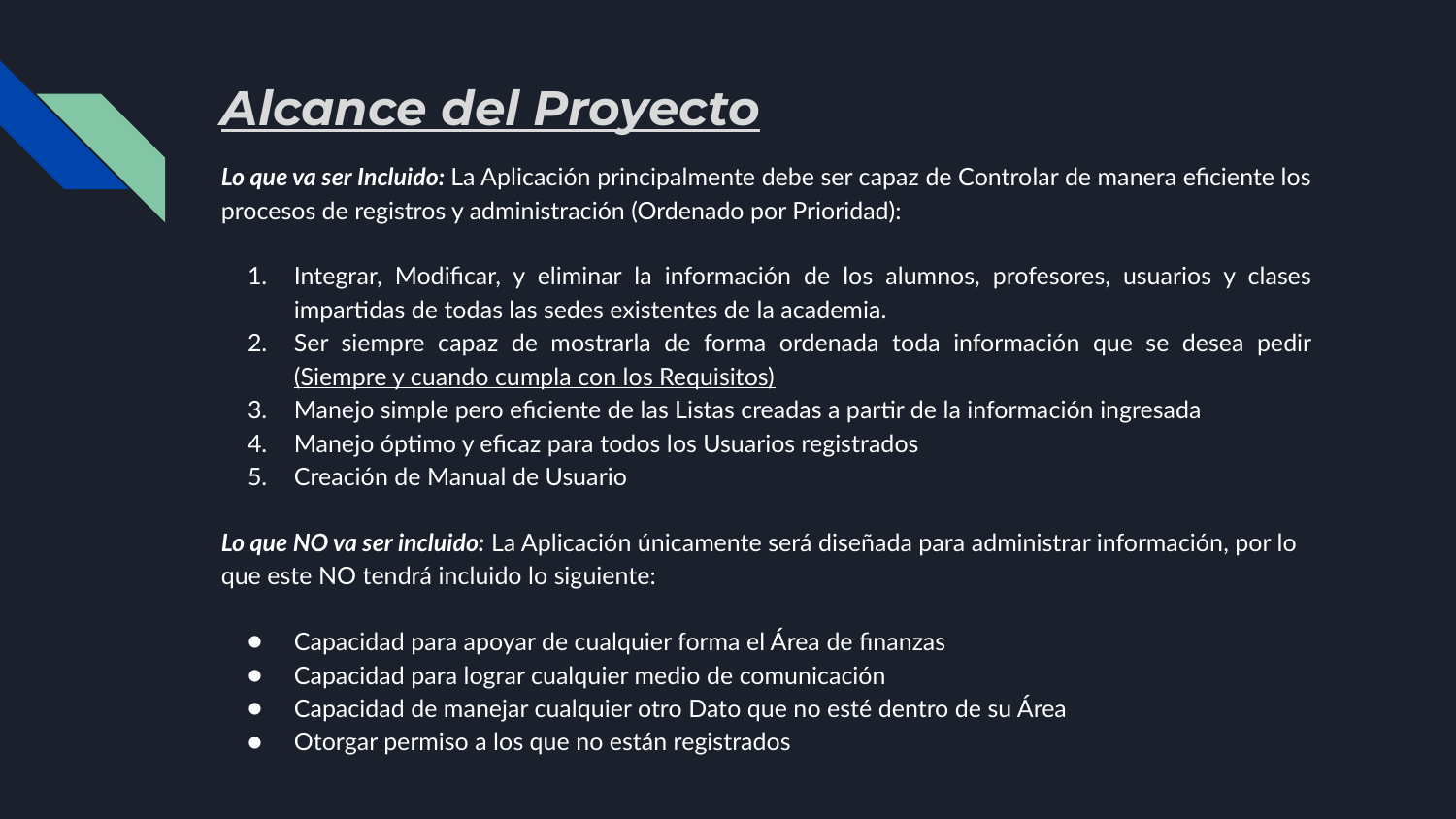

# Alcance del Proyecto
Lo que va ser Incluido: La Aplicación principalmente debe ser capaz de Controlar de manera eficiente los procesos de registros y administración (Ordenado por Prioridad):
Integrar, Modificar, y eliminar la información de los alumnos, profesores, usuarios y clases impartidas de todas las sedes existentes de la academia.
Ser siempre capaz de mostrarla de forma ordenada toda información que se desea pedir (Siempre y cuando cumpla con los Requisitos)
Manejo simple pero eficiente de las Listas creadas a partir de la información ingresada
Manejo óptimo y eficaz para todos los Usuarios registrados
Creación de Manual de Usuario
Lo que NO va ser incluido: La Aplicación únicamente será diseñada para administrar información, por lo que este NO tendrá incluido lo siguiente:
Capacidad para apoyar de cualquier forma el Área de finanzas
Capacidad para lograr cualquier medio de comunicación
Capacidad de manejar cualquier otro Dato que no esté dentro de su Área
Otorgar permiso a los que no están registrados